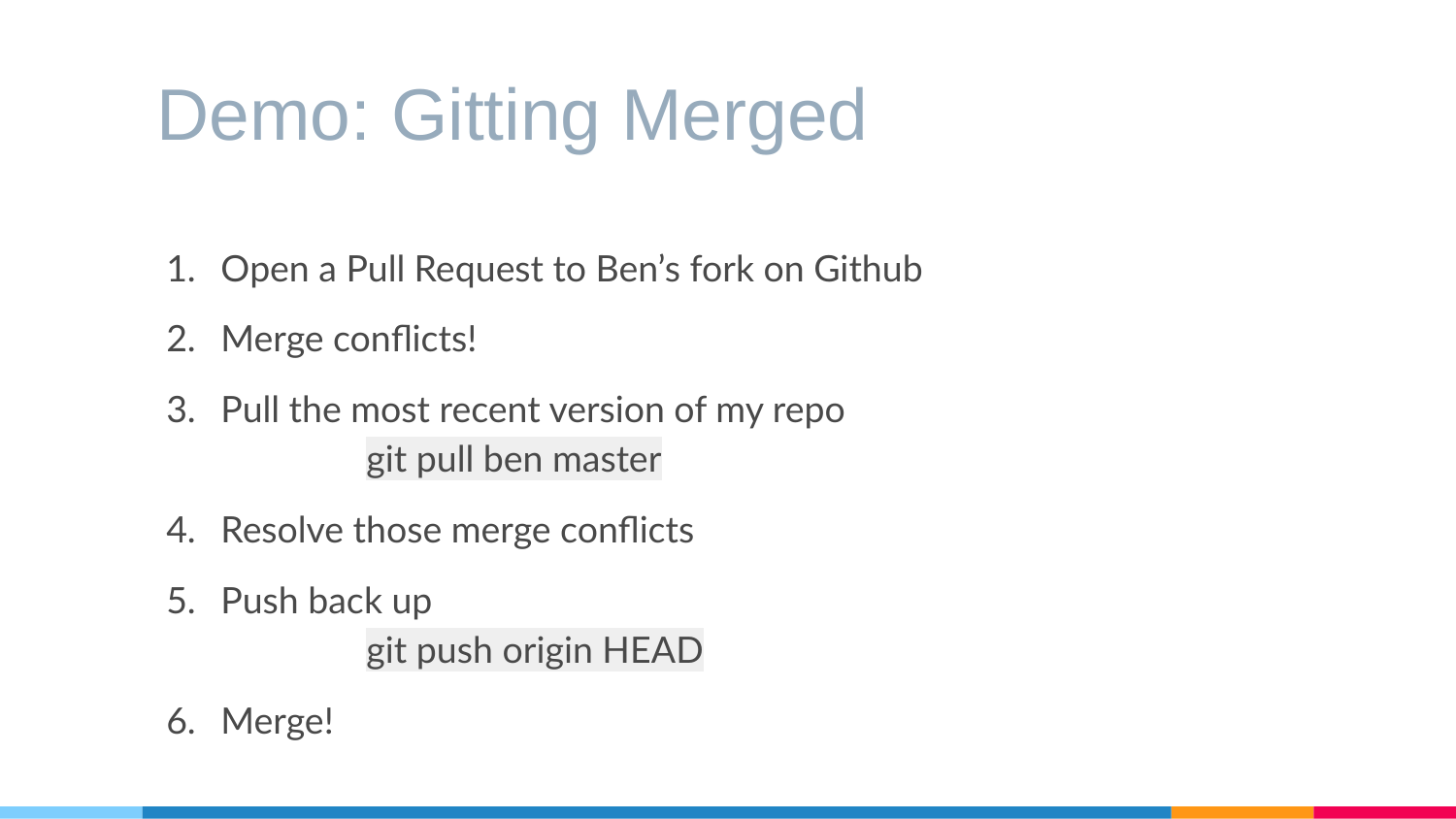

#
Demo: Gitting Merged
Open a Pull Request to Ben’s fork on Github
Merge conflicts!
Pull the most recent version of my repo
	git pull ben master
Resolve those merge conflicts
Push back up
	git push origin HEAD
Merge!